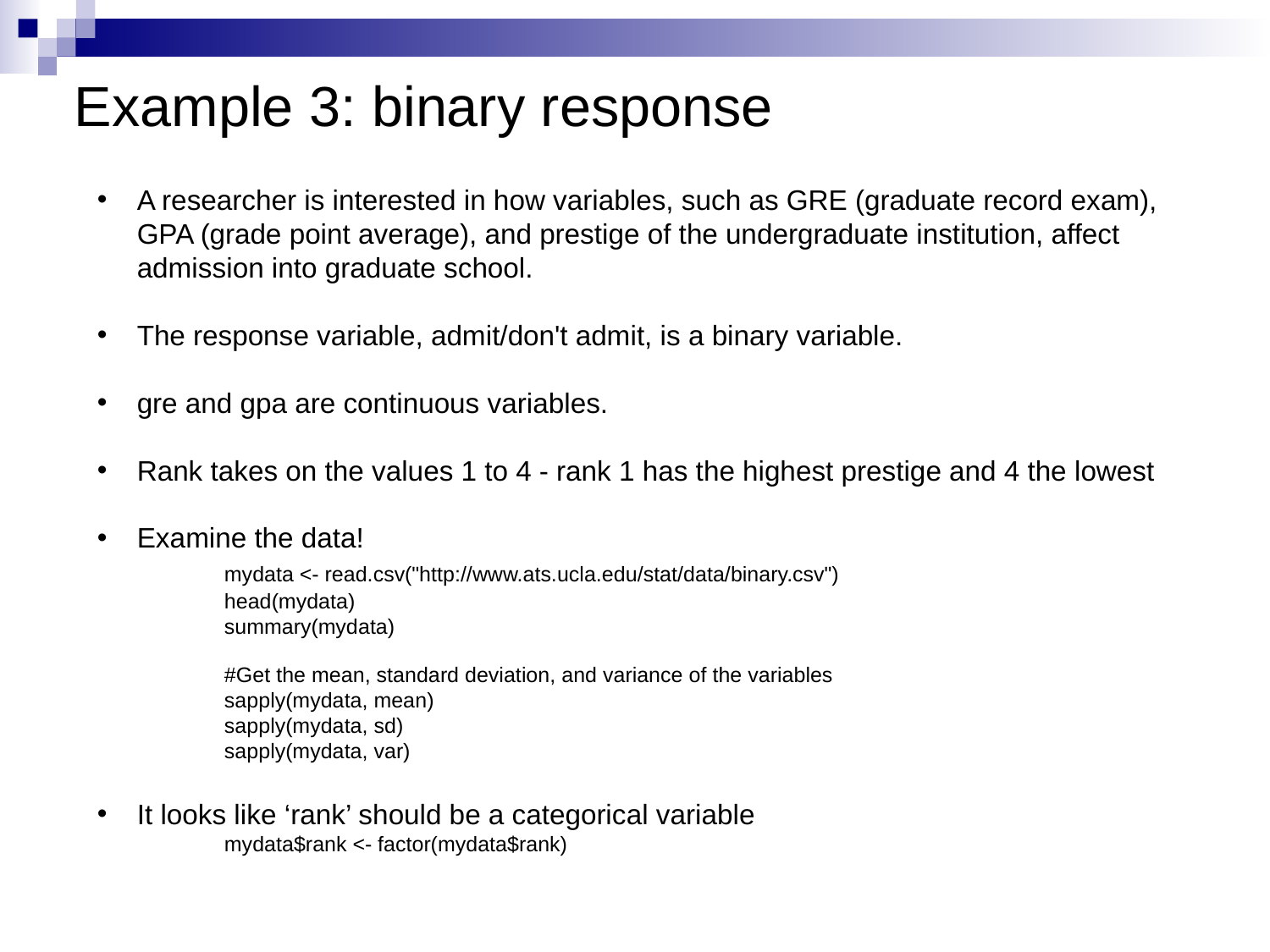

Example 3: binary response
A researcher is interested in how variables, such as GRE (graduate record exam), GPA (grade point average), and prestige of the undergraduate institution, affect admission into graduate school.

The response variable, admit/don't admit, is a binary variable.

gre and gpa are continuous variables.

Rank takes on the values 1 to 4 - rank 1 has the highest prestige and 4 the lowest

Examine the data!
	mydata <- read.csv("http://www.ats.ucla.edu/stat/data/binary.csv")
	head(mydata)
	summary(mydata)

	#Get the mean, standard deviation, and variance of the variables
	sapply(mydata, mean)
	sapply(mydata, sd)
	sapply(mydata, var)

It looks like ‘rank’ should be a categorical variable
	mydata$rank <- factor(mydata$rank)